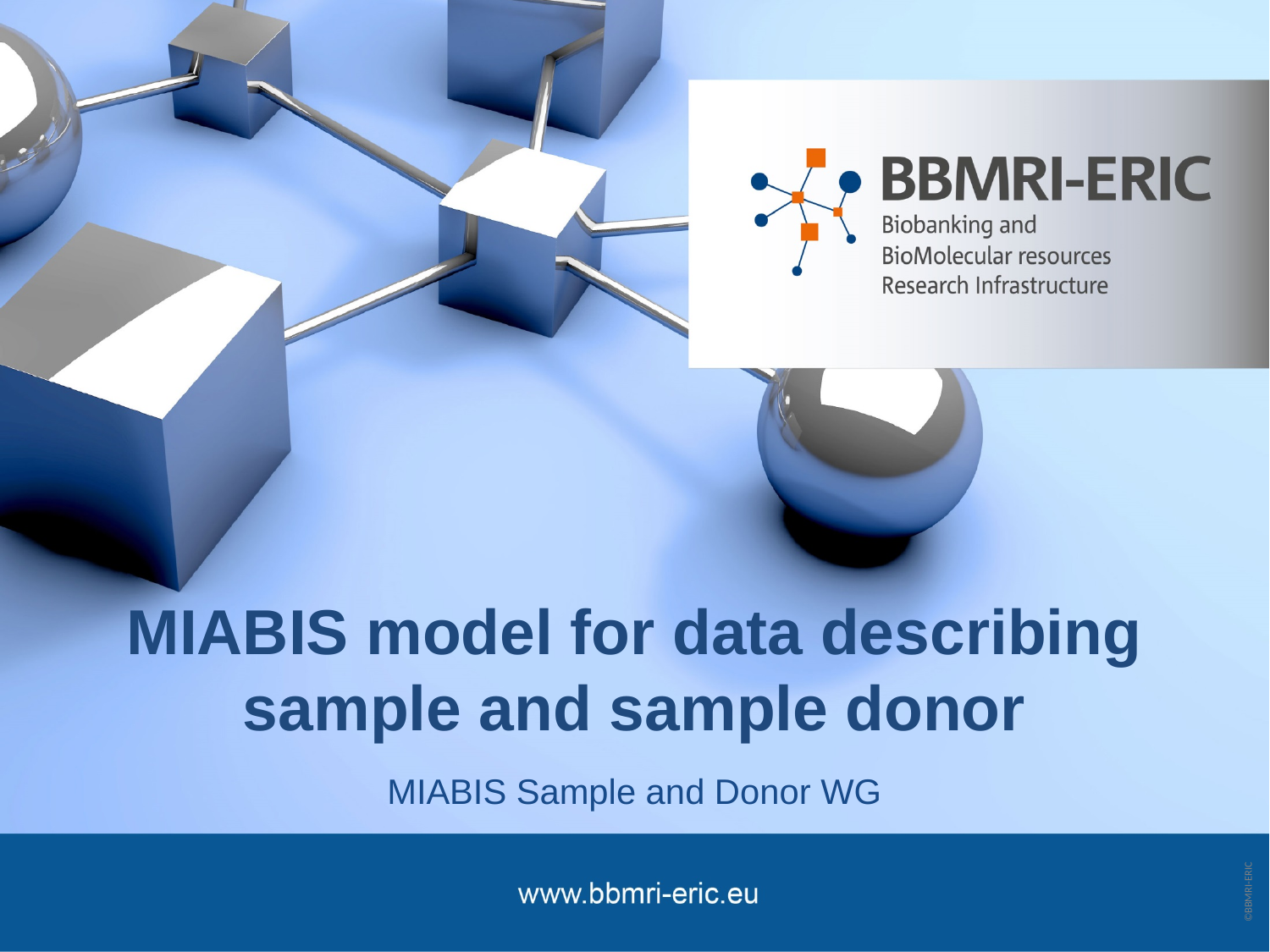

# MIABIS model for data describing sample and sample donor
MIABIS Sample and Donor WG